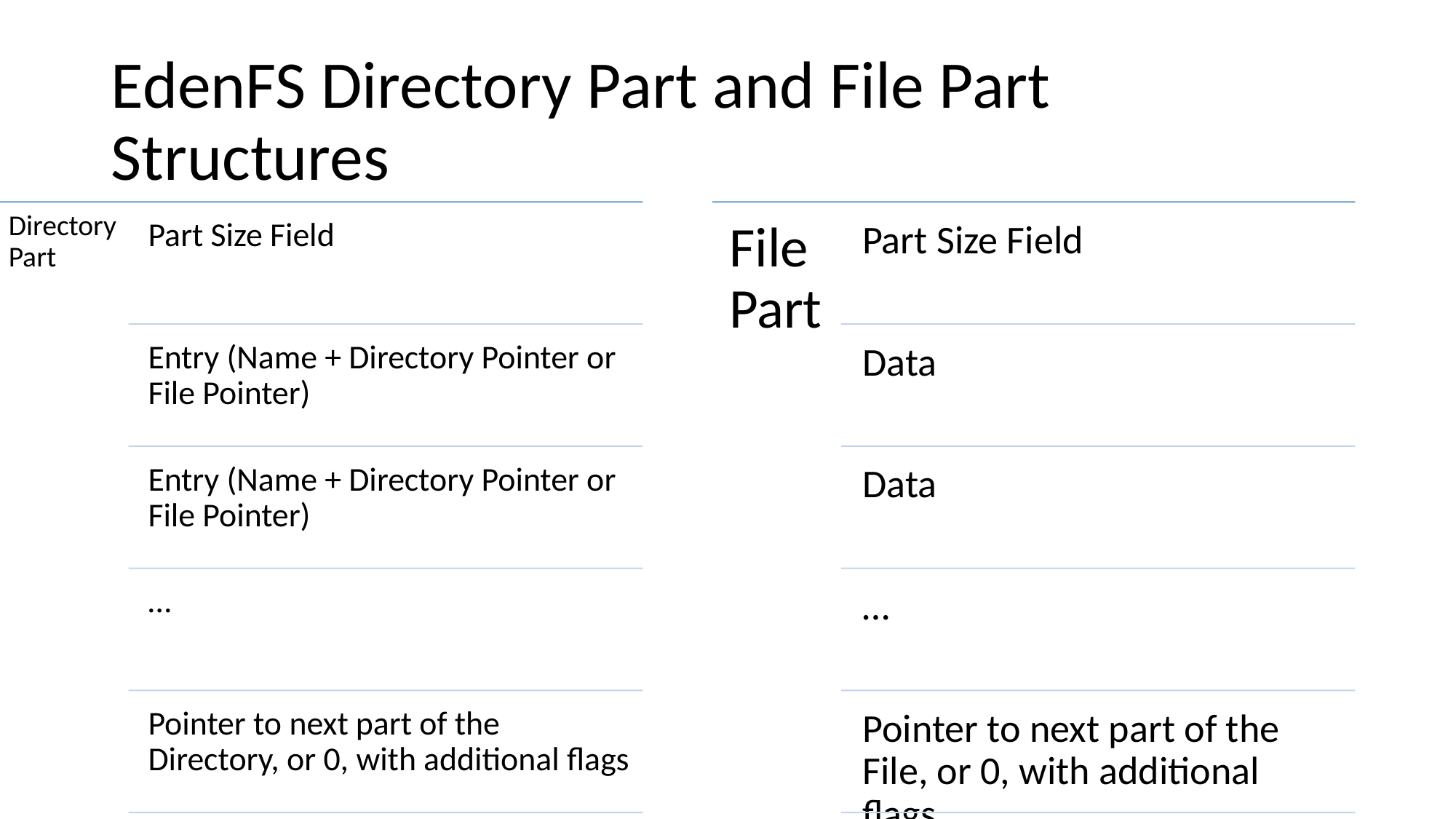

# EdenFS Directory Part and File Part Structures
Directory Part
Part Size Field
Entry (Name + Directory Pointer or File Pointer)
Entry (Name + Directory Pointer or File Pointer)
…
Pointer to next part of the Directory, or 0, with additional flags
File Part
Part Size Field
Data
Data
…
Pointer to next part of the File, or 0, with additional flags